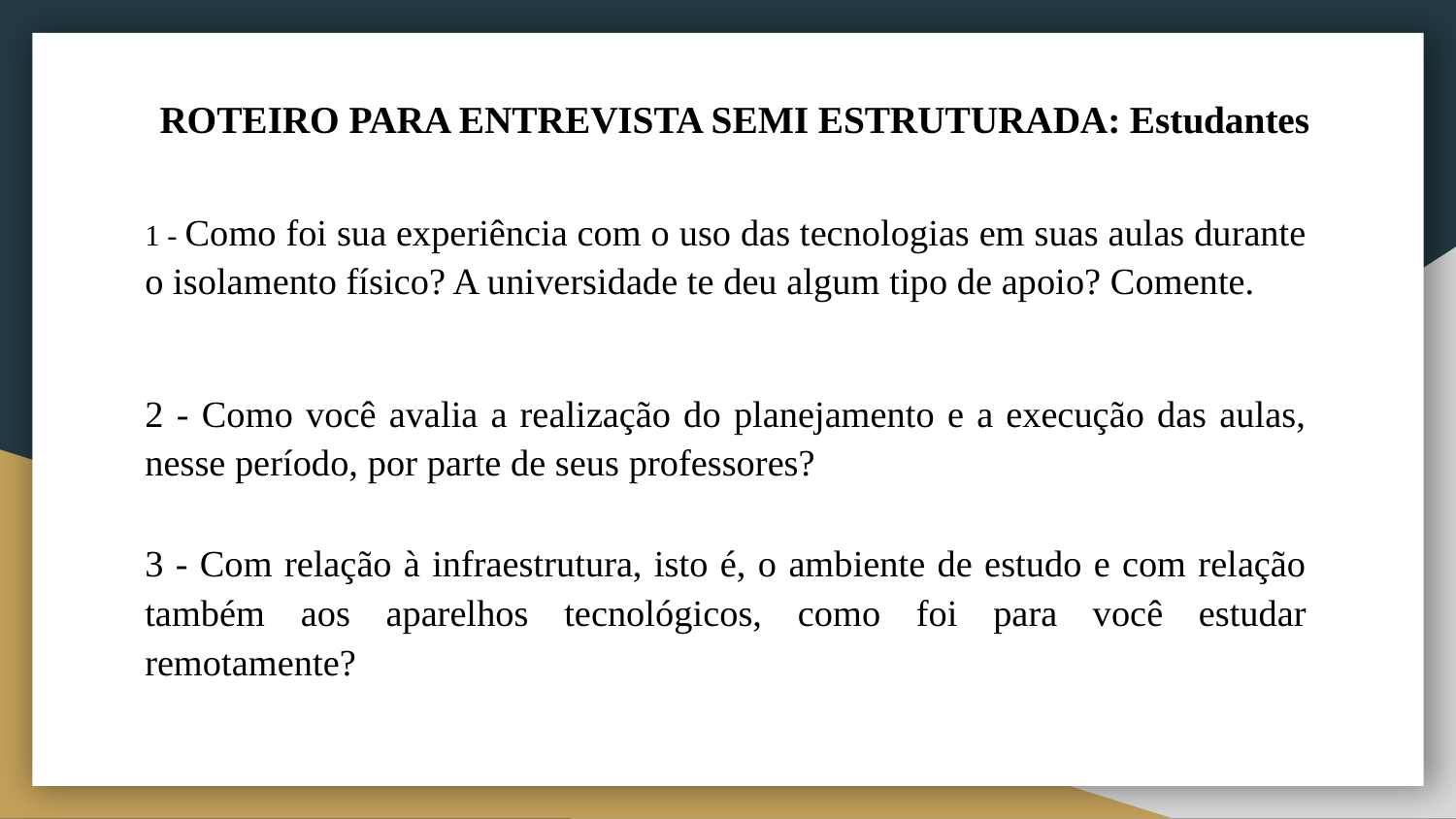

# ROTEIRO PARA ENTREVISTA SEMI ESTRUTURADA: Estudantes

1 - Como foi sua experiência com o uso das tecnologias em suas aulas durante o isolamento físico? A universidade te deu algum tipo de apoio? Comente.

2 - Como você avalia a realização do planejamento e a execução das aulas, nesse período, por parte de seus professores?

3 - Com relação à infraestrutura, isto é, o ambiente de estudo e com relação também aos aparelhos tecnológicos, como foi para você estudar remotamente?